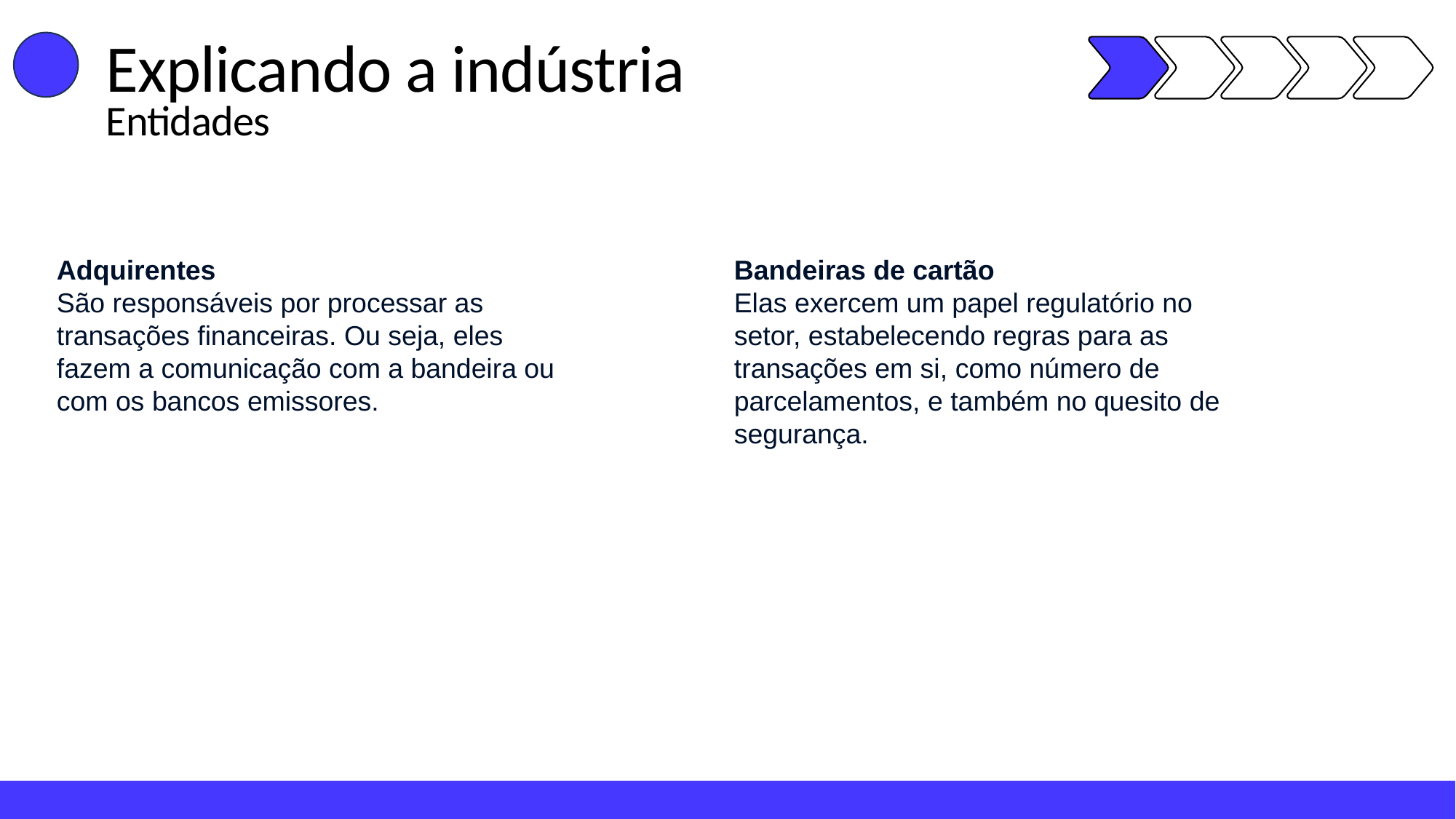

Explicando a indústria

Entidades
Adquirentes
São responsáveis por processar as transações financeiras. Ou seja, eles fazem a comunicação com a bandeira ou com os bancos emissores.
Bandeiras de cartão
Elas exercem um papel regulatório no setor, estabelecendo regras para as transações em si, como número de parcelamentos, e também no quesito de segurança.